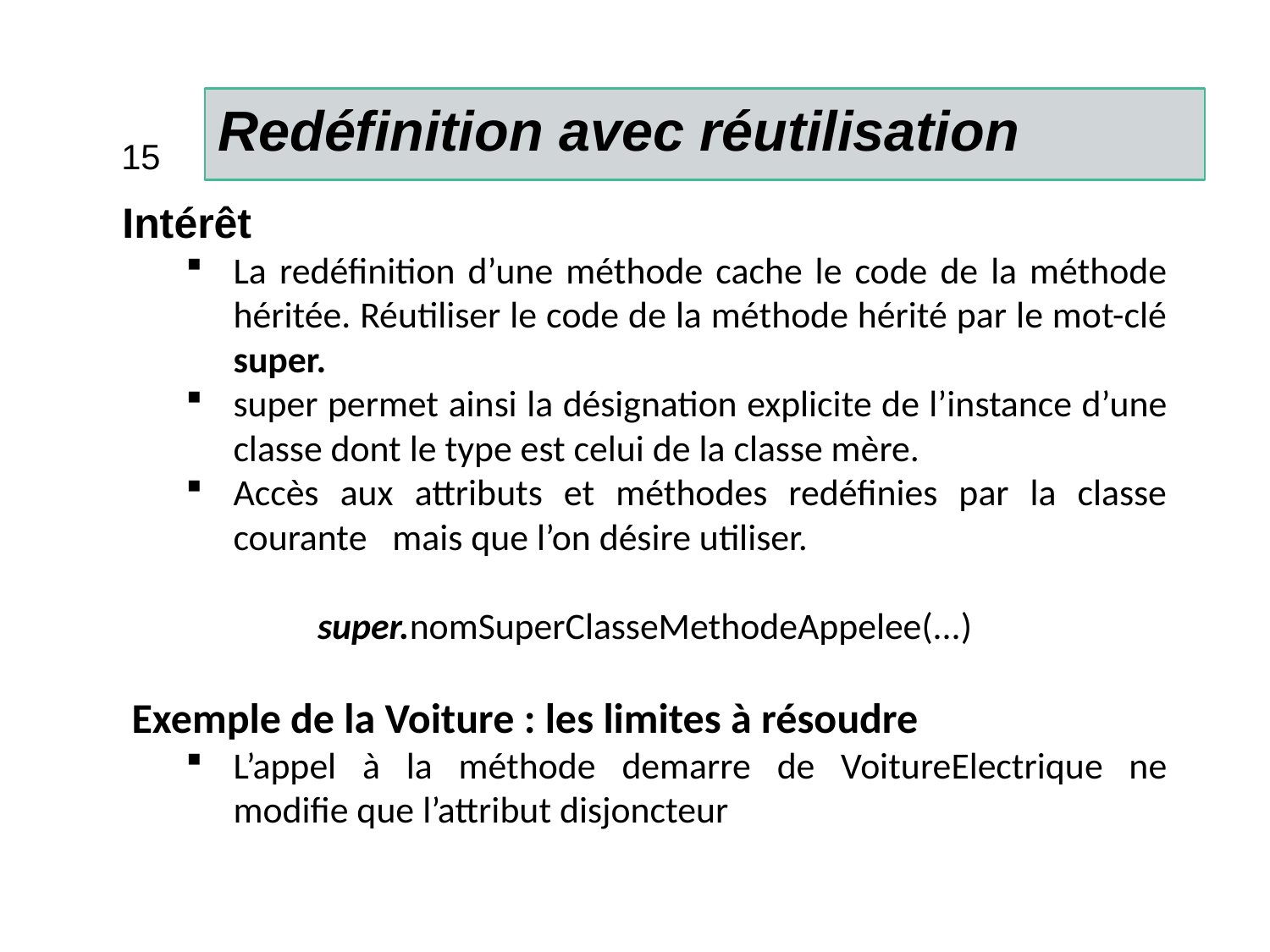

Redéfinition avec réutilisation
15
Intérêt
La redéfinition d’une méthode cache le code de la méthode héritée. Réutiliser le code de la méthode hérité par le mot-clé super.
super permet ainsi la désignation explicite de l’instance d’une classe dont le type est celui de la classe mère.
Accès aux attributs et méthodes redéfinies par la classe courante   mais que l’on désire utiliser.

super.nomSuperClasseMethodeAppelee(...)

 Exemple de la Voiture : les limites à résoudre
L’appel à la méthode demarre de VoitureElectrique ne modifie que l’attribut disjoncteur
15